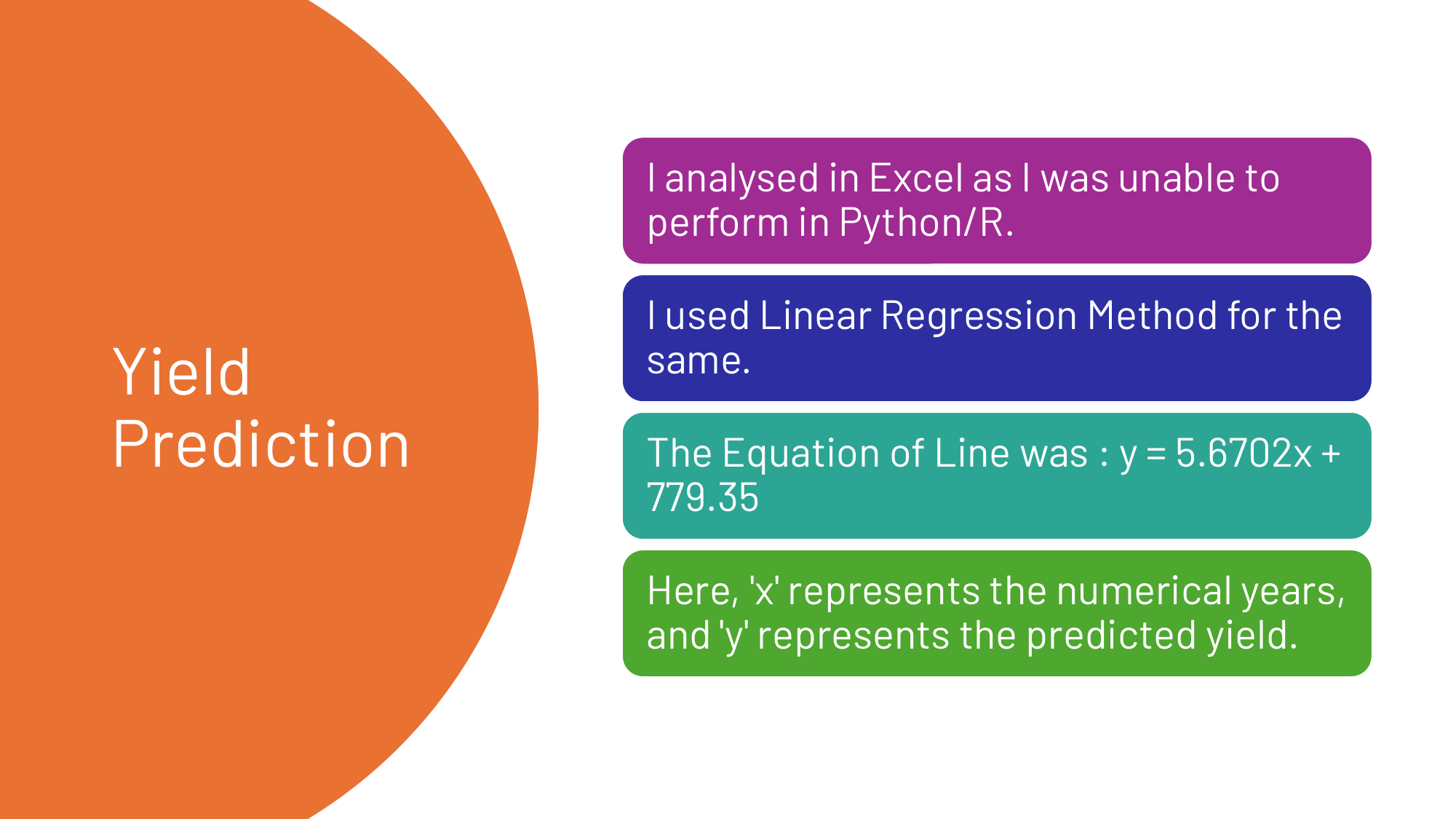

I analysed in Excel as I was unable to perform in Python/R.
I used Linear Regression Method for the same.
The Equation of Line was : y = 5.6702x + 779.35
Here, 'x' represents the numerical years, and 'y' represents the predicted yield.
# Yield Prediction